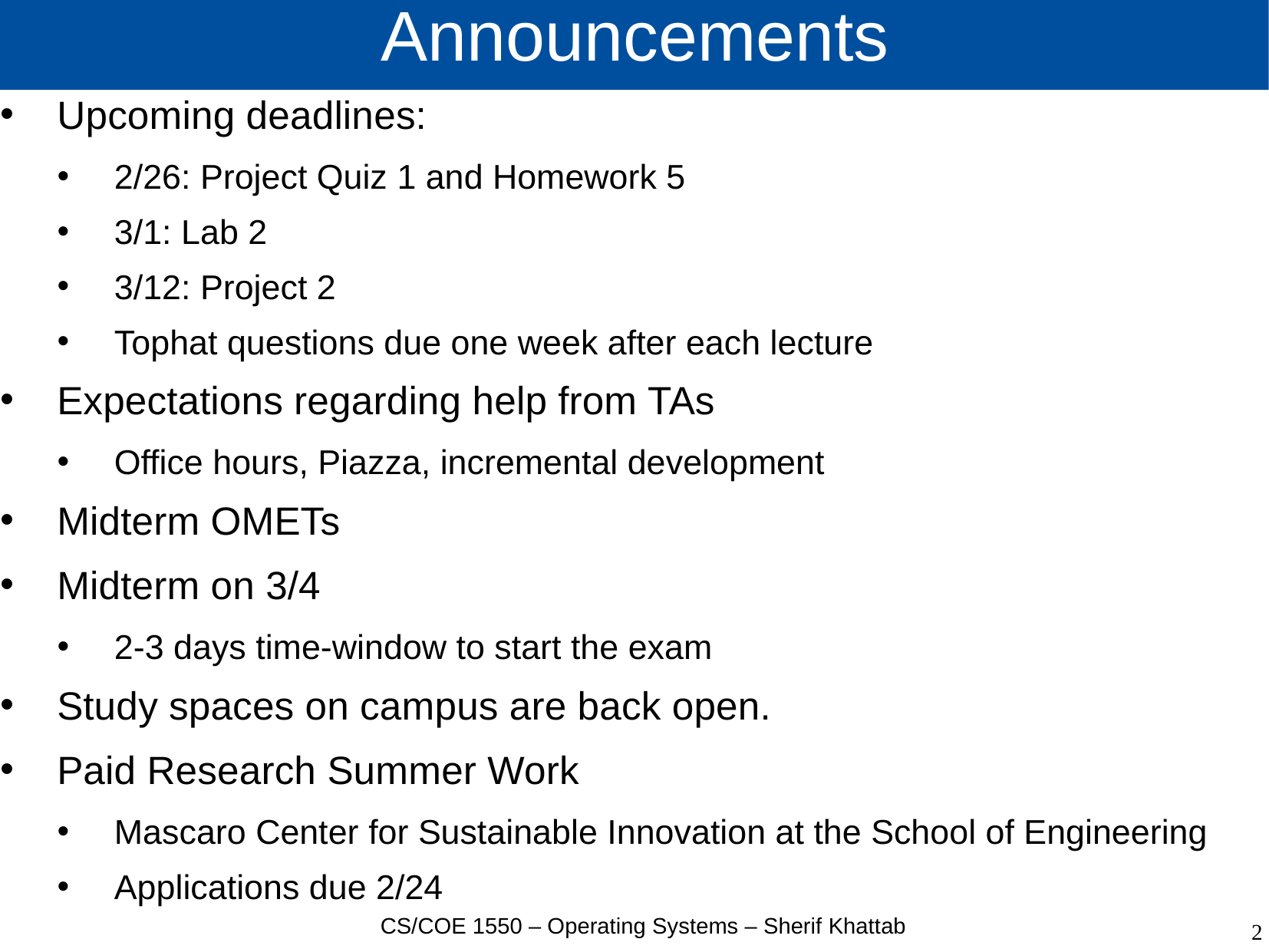

# Announcements
Upcoming deadlines:
2/26: Project Quiz 1 and Homework 5
3/1: Lab 2
3/12: Project 2
Tophat questions due one week after each lecture
Expectations regarding help from TAs
Office hours, Piazza, incremental development
Midterm OMETs
Midterm on 3/4
2-3 days time-window to start the exam
Study spaces on campus are back open.
Paid Research Summer Work
Mascaro Center for Sustainable Innovation at the School of Engineering
Applications due 2/24
CS/COE 1550 – Operating Systems – Sherif Khattab
2